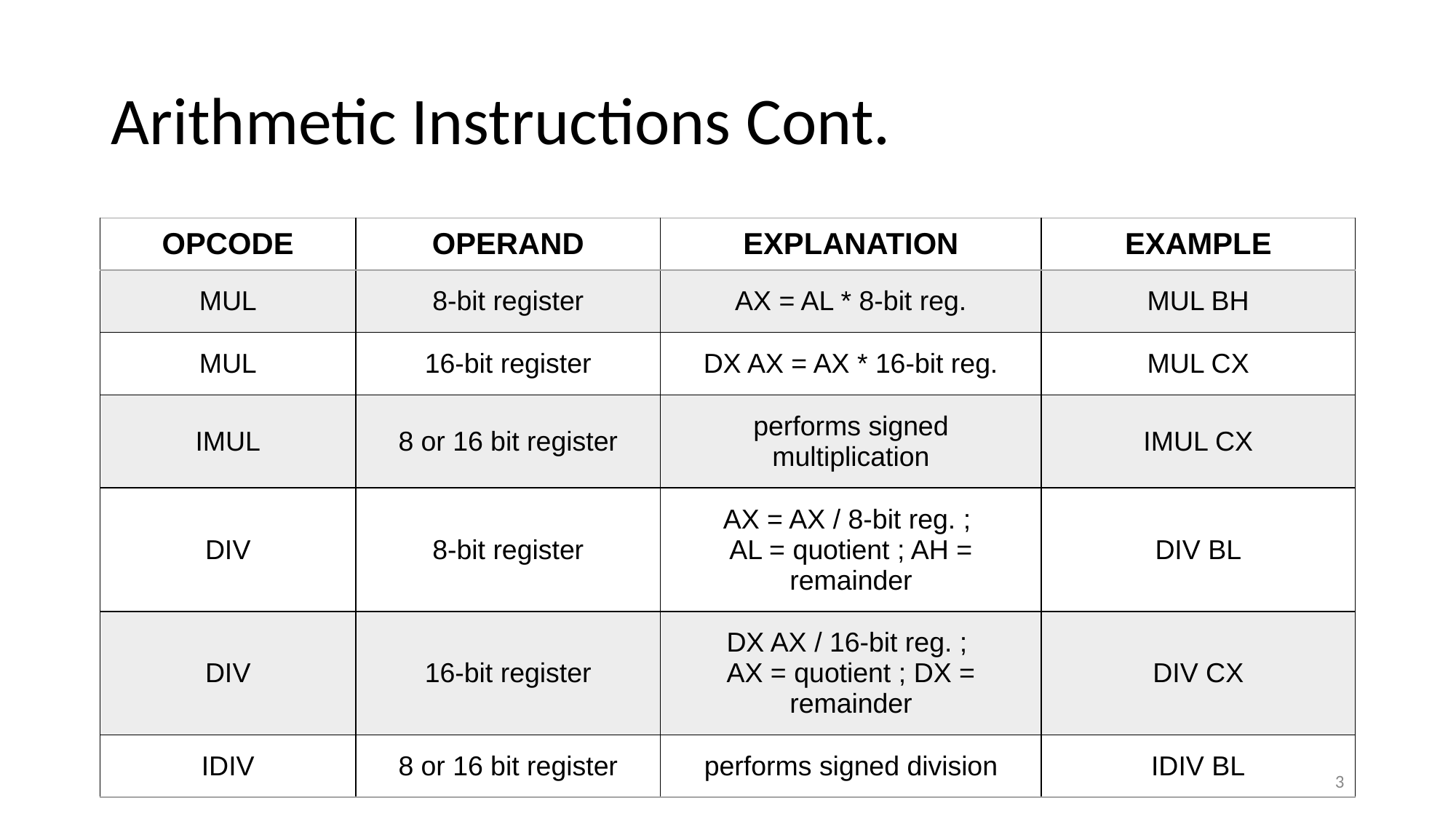

# Arithmetic Instructions Cont.
| OPCODE | OPERAND | EXPLANATION | EXAMPLE |
| --- | --- | --- | --- |
| MUL | 8-bit register | AX = AL \* 8-bit reg. | MUL BH |
| MUL | 16-bit register | DX AX = AX \* 16-bit reg. | MUL CX |
| IMUL | 8 or 16 bit register | performs signed multiplication | IMUL CX |
| DIV | 8-bit register | AX = AX / 8-bit reg. ; AL = quotient ; AH = remainder | DIV BL |
| DIV | 16-bit register | DX AX / 16-bit reg. ; AX = quotient ; DX = remainder | DIV CX |
| IDIV | 8 or 16 bit register | performs signed division | IDIV BL |
3